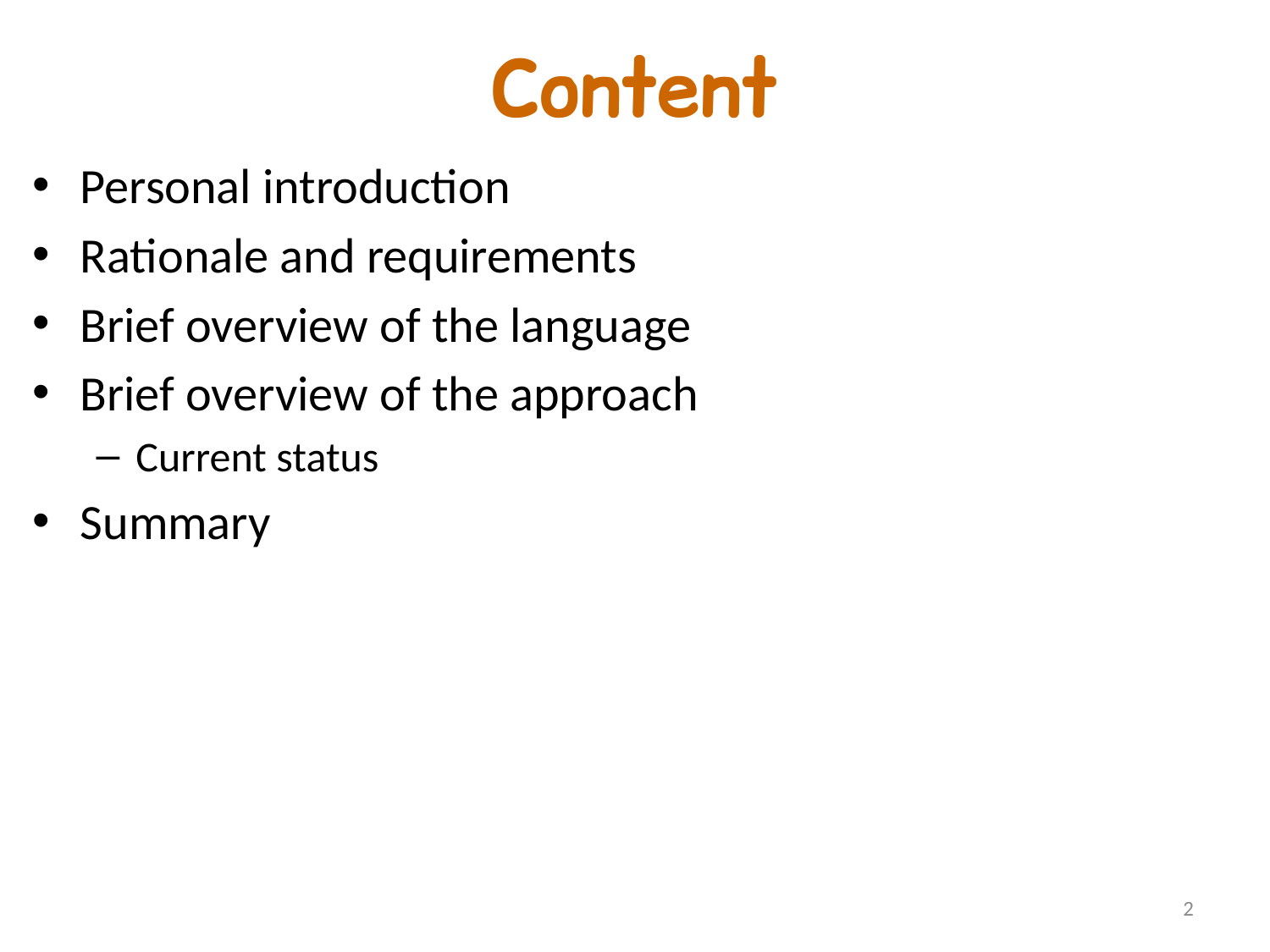

# Content
Personal introduction
Rationale and requirements
Brief overview of the language
Brief overview of the approach
Current status
Summary
2